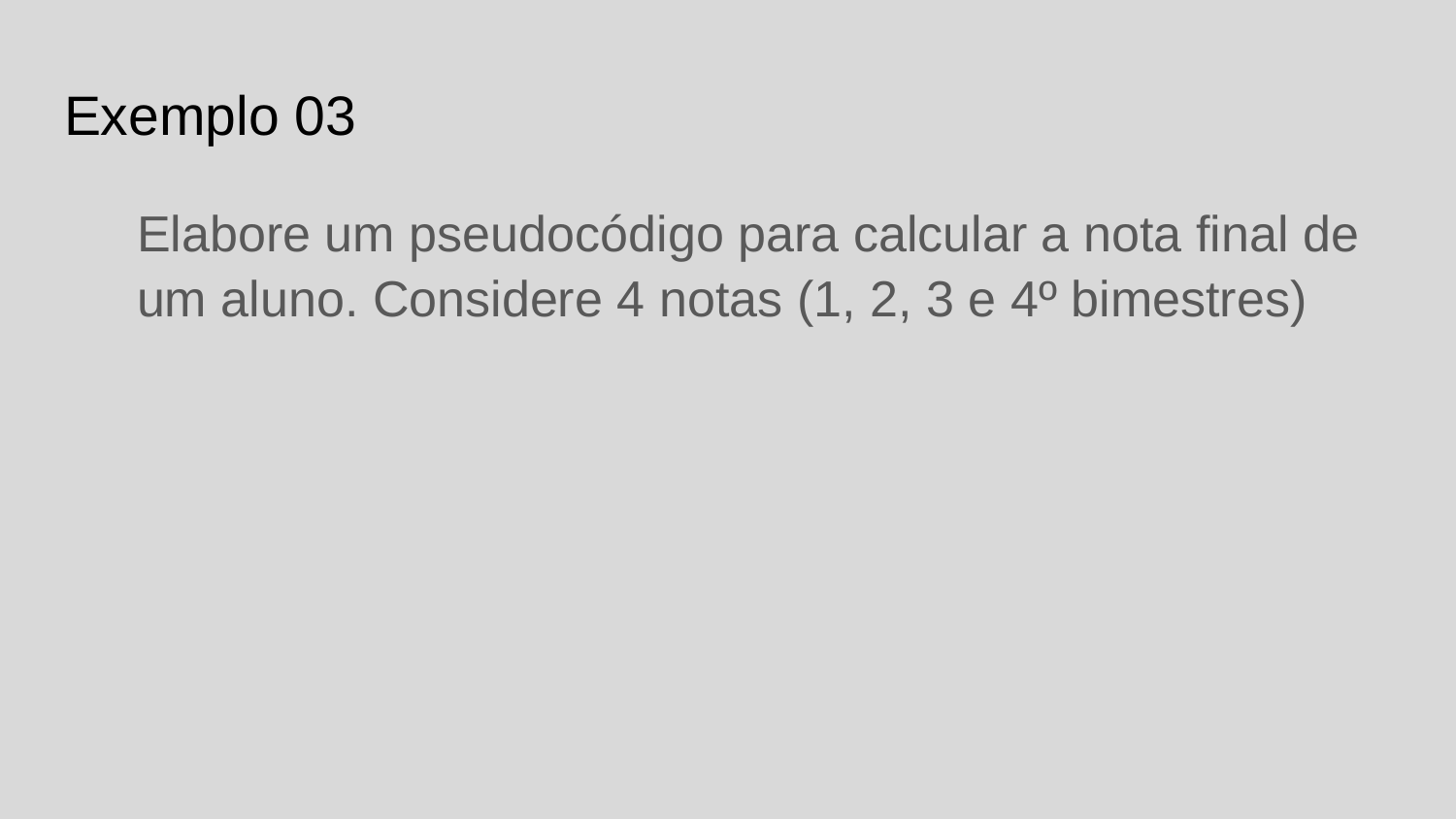

# Exemplo 03
Elabore um pseudocódigo para calcular a nota final de um aluno. Considere 4 notas (1, 2, 3 e 4º bimestres)